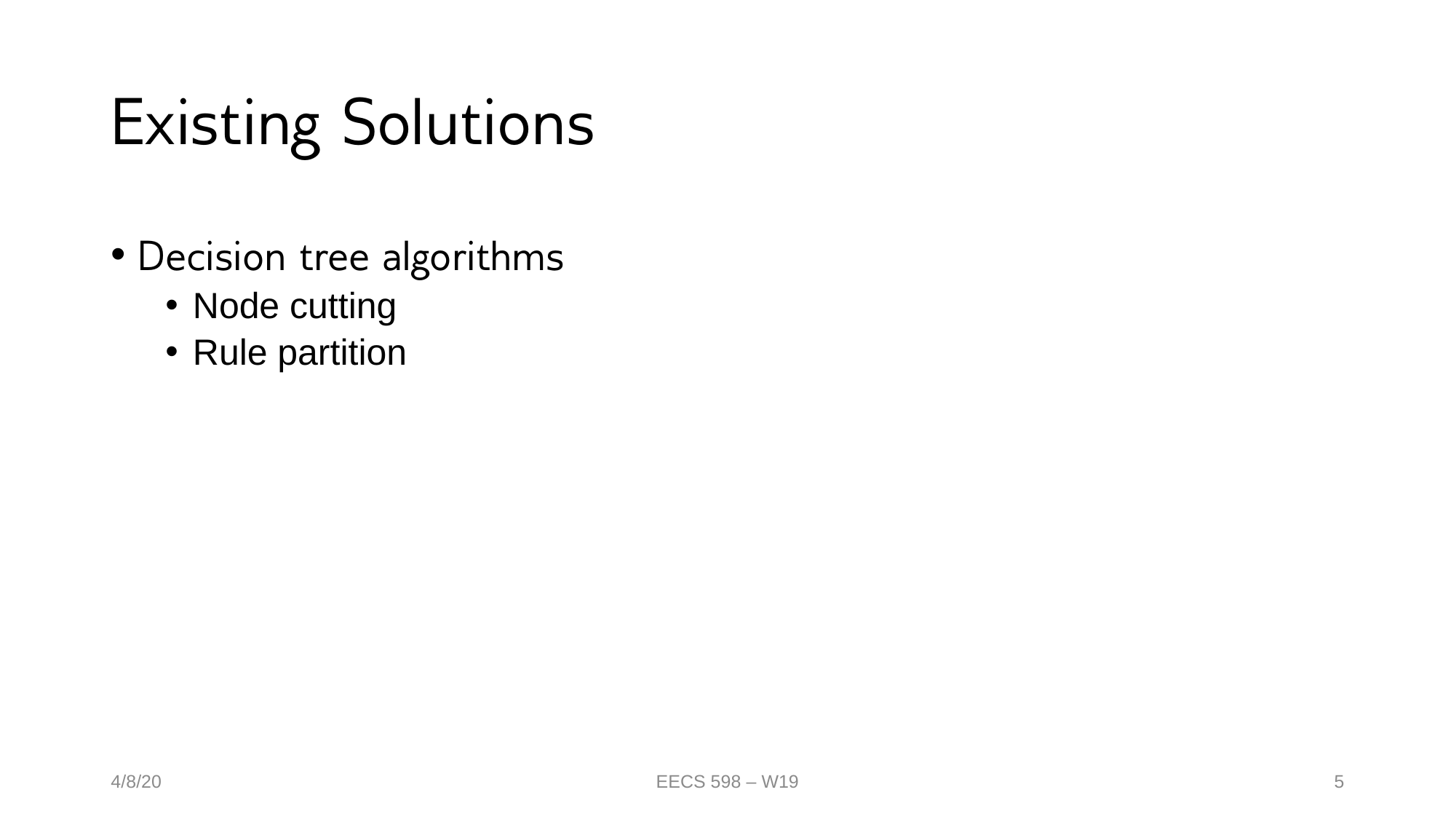

# Existing Solutions
Decision tree algorithms
Node cutting
Rule partition
4/8/20
EECS 598 – W19
5